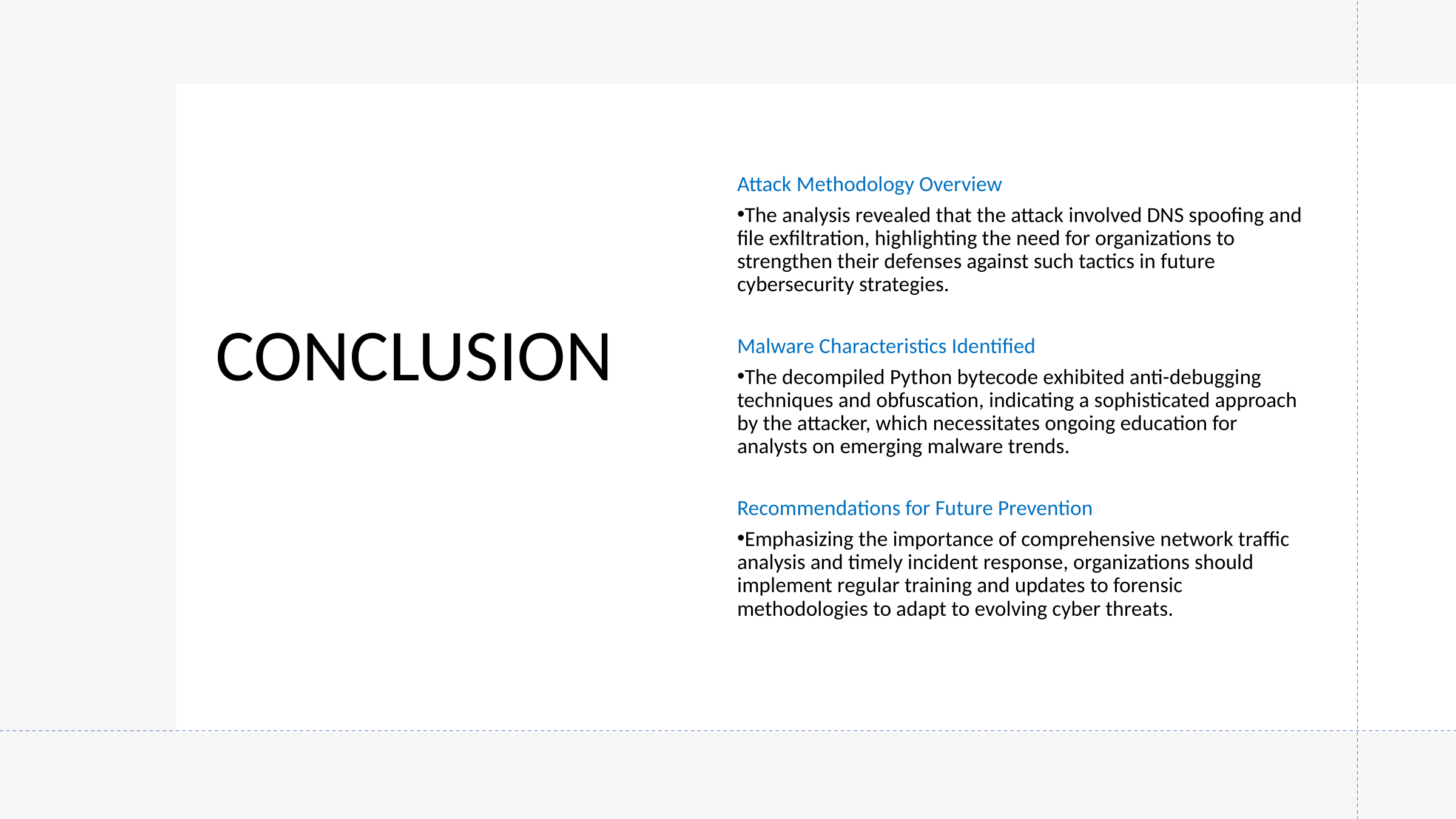

Attack Methodology Overview
The analysis revealed that the attack involved DNS spoofing and file exfiltration, highlighting the need for organizations to strengthen their defenses against such tactics in future cybersecurity strategies.

Malware Characteristics Identified
The decompiled Python bytecode exhibited anti-debugging techniques and obfuscation, indicating a sophisticated approach by the attacker, which necessitates ongoing education for analysts on emerging malware trends.

Recommendations for Future Prevention
Emphasizing the importance of comprehensive network traffic analysis and timely incident response, organizations should implement regular training and updates to forensic methodologies to adapt to evolving cyber threats.

CONCLUSION